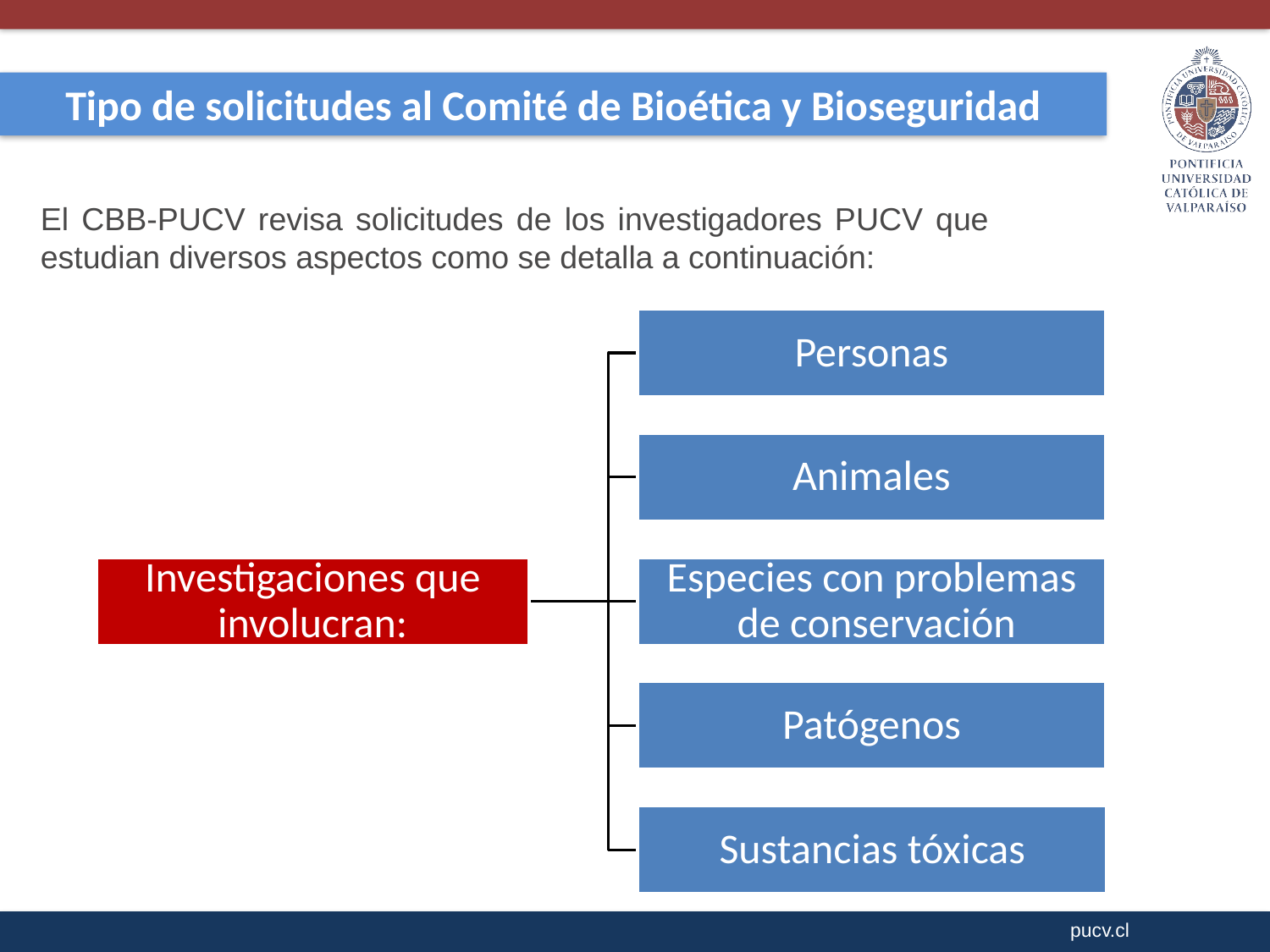

Tipo de solicitudes al Comité de Bioética y Bioseguridad
El CBB-PUCV revisa solicitudes de los investigadores PUCV que estudian diversos aspectos como se detalla a continuación:
Investigaciones que involucran:
Personas
Animales
Especies con problemas
 de conservación
Patógenos
Sustancias tóxicas